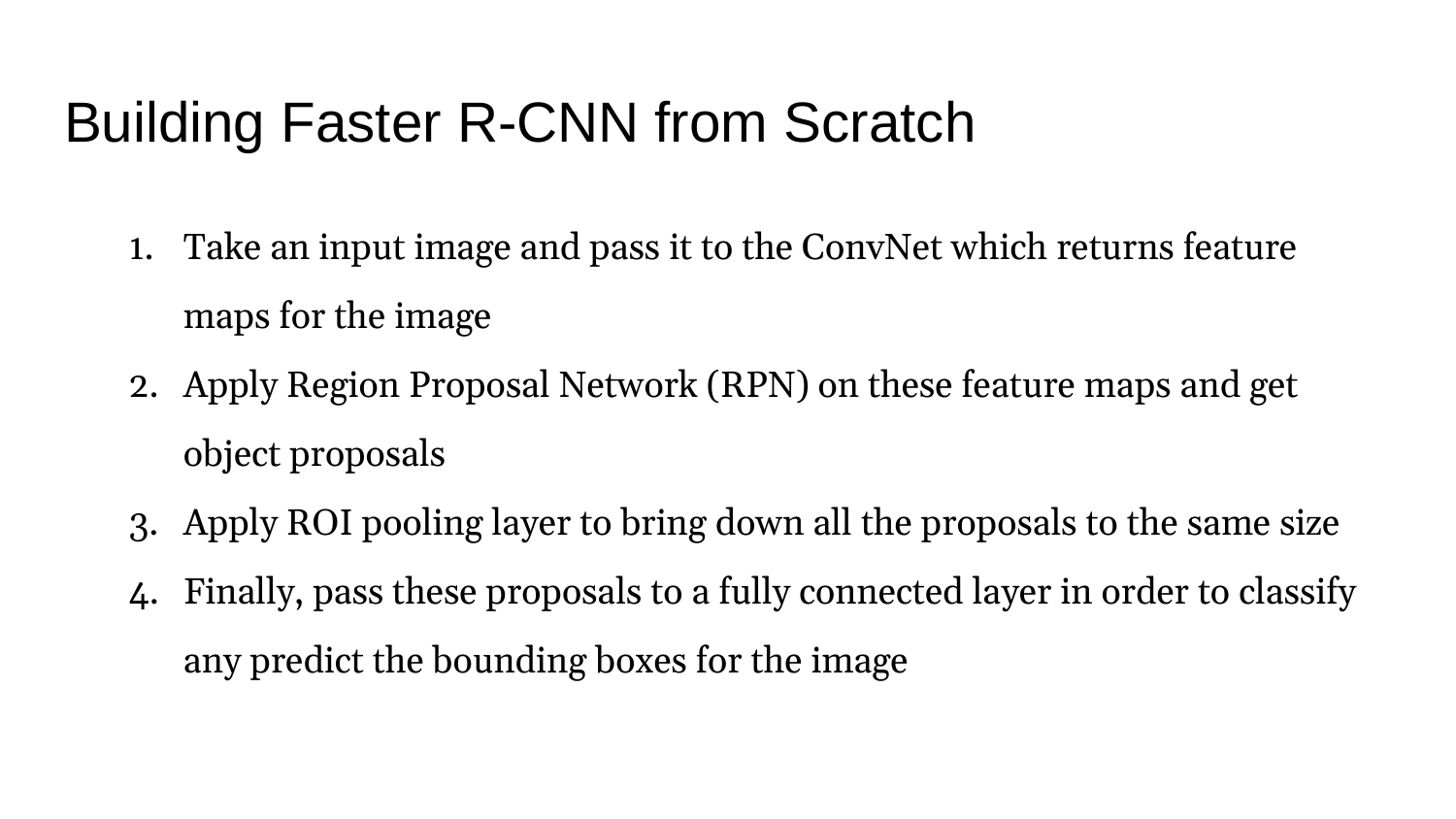

# Building Faster R-CNN from Scratch
Take an input image and pass it to the ConvNet which returns feature maps for the image
Apply Region Proposal Network (RPN) on these feature maps and get object proposals
Apply ROI pooling layer to bring down all the proposals to the same size
Finally, pass these proposals to a fully connected layer in order to classify any predict the bounding boxes for the image